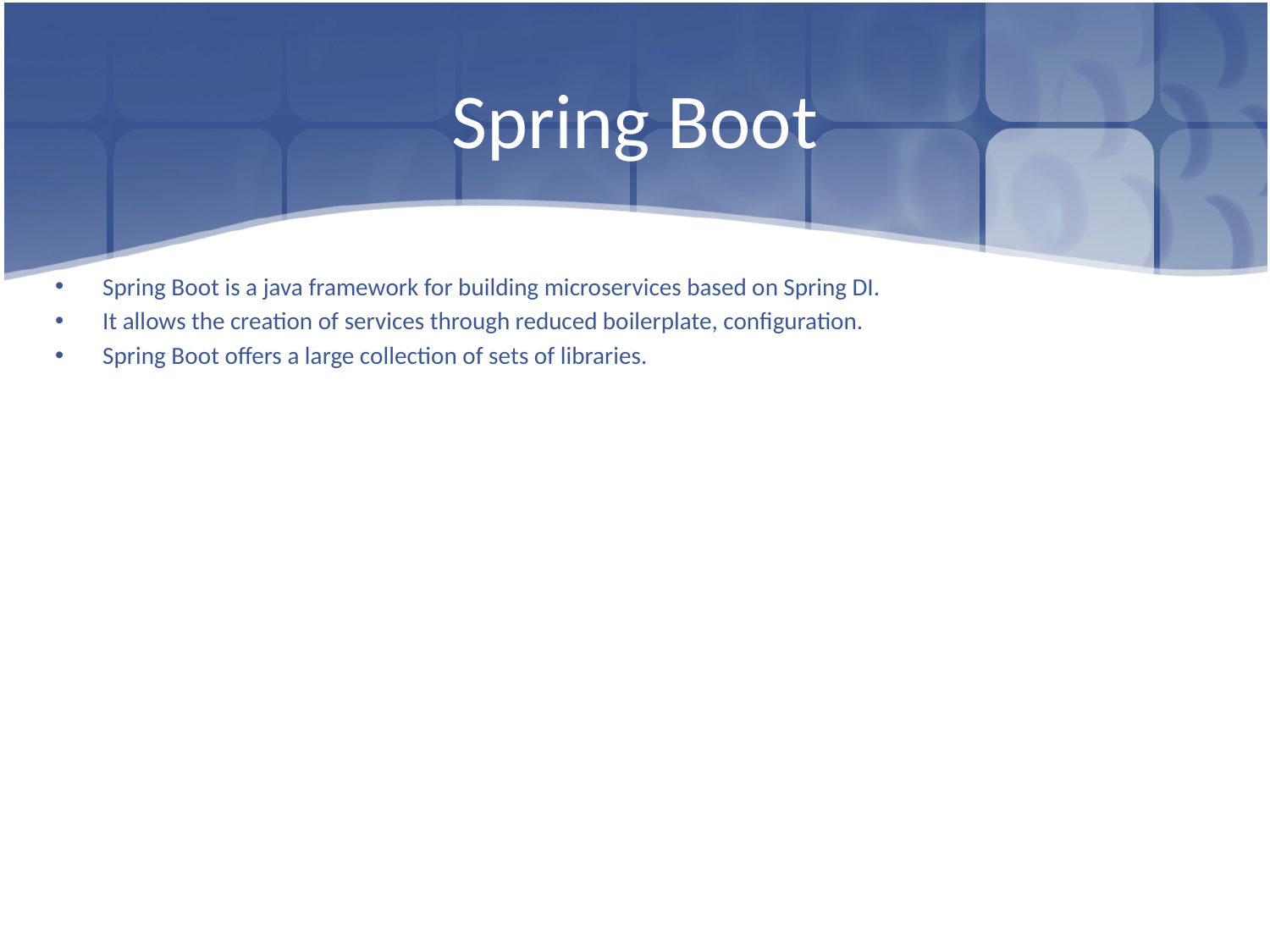

# Spring Boot
Spring Boot is a java framework for building microservices based on Spring DI.
It allows the creation of services through reduced boilerplate, configuration.
Spring Boot offers a large collection of sets of libraries.